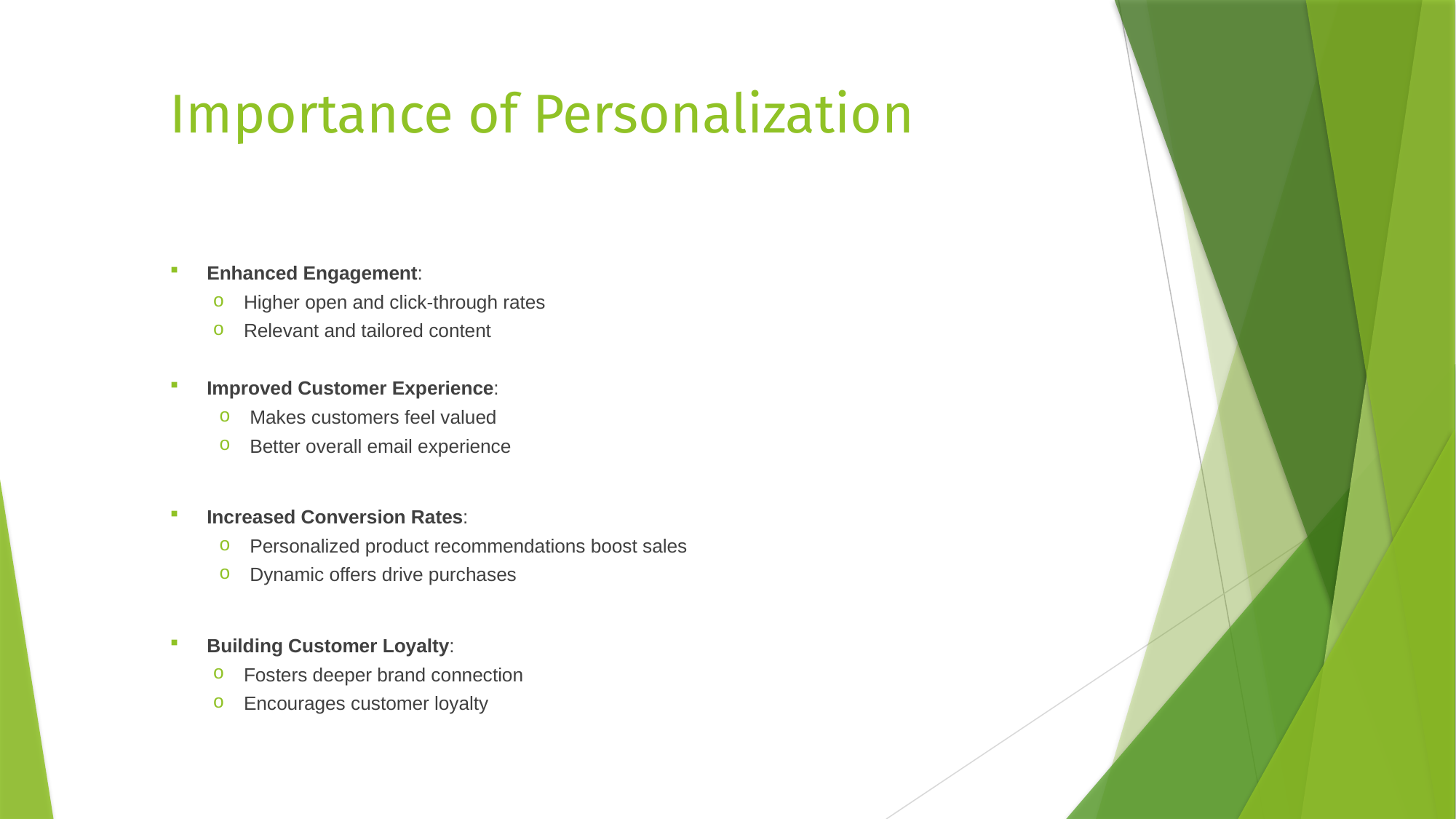

# Importance of Personalization
Enhanced Engagement:
Higher open and click-through rates
Relevant and tailored content

Improved Customer Experience:
Makes customers feel valued
Better overall email experience

Increased Conversion Rates:
Personalized product recommendations boost sales
Dynamic offers drive purchases

Building Customer Loyalty:
Fosters deeper brand connection
Encourages customer loyalty